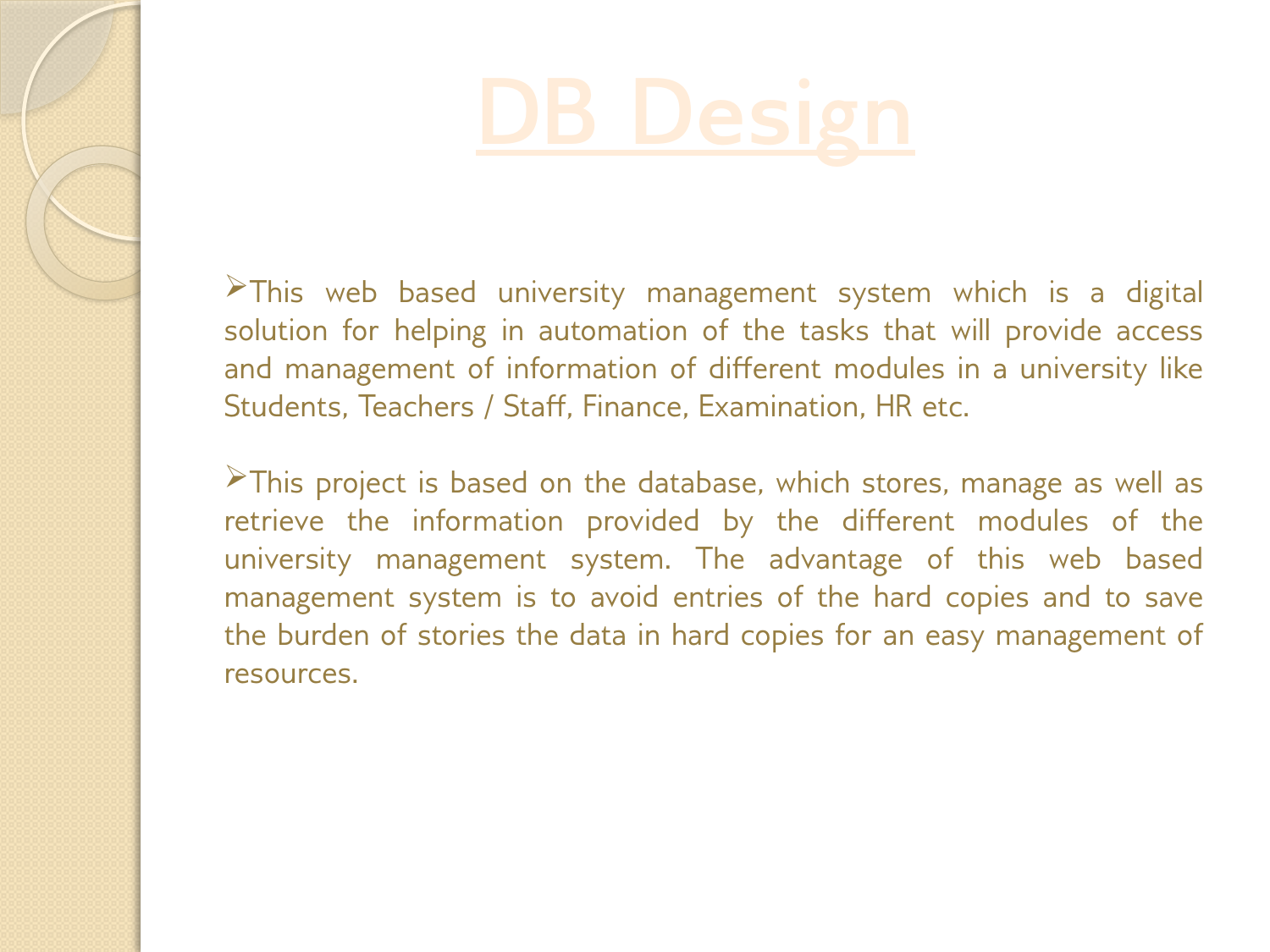

DB Design
This web based university management system which is a digital solution for helping in automation of the tasks that will provide access and management of information of different modules in a university like Students, Teachers / Staff, Finance, Examination, HR etc.

This project is based on the database, which stores, manage as well as retrieve the information provided by the different modules of the university management system. The advantage of this web based management system is to avoid entries of the hard copies and to save the burden of stories the data in hard copies for an easy management of resources.